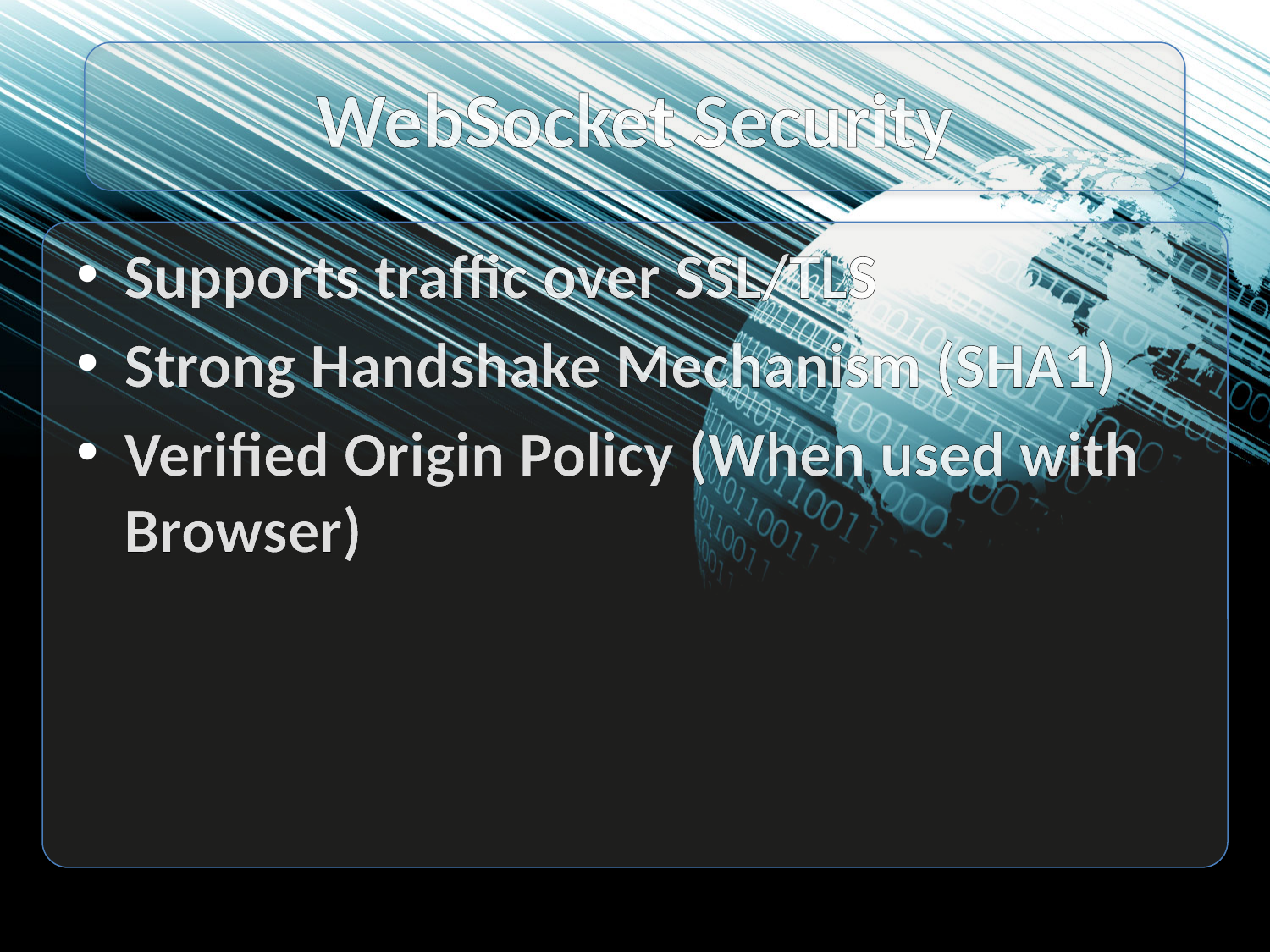

# WebSocket Security
Supports traffic over SSL/TLS
Strong Handshake Mechanism (SHA1)
Verified Origin Policy (When used with Browser)